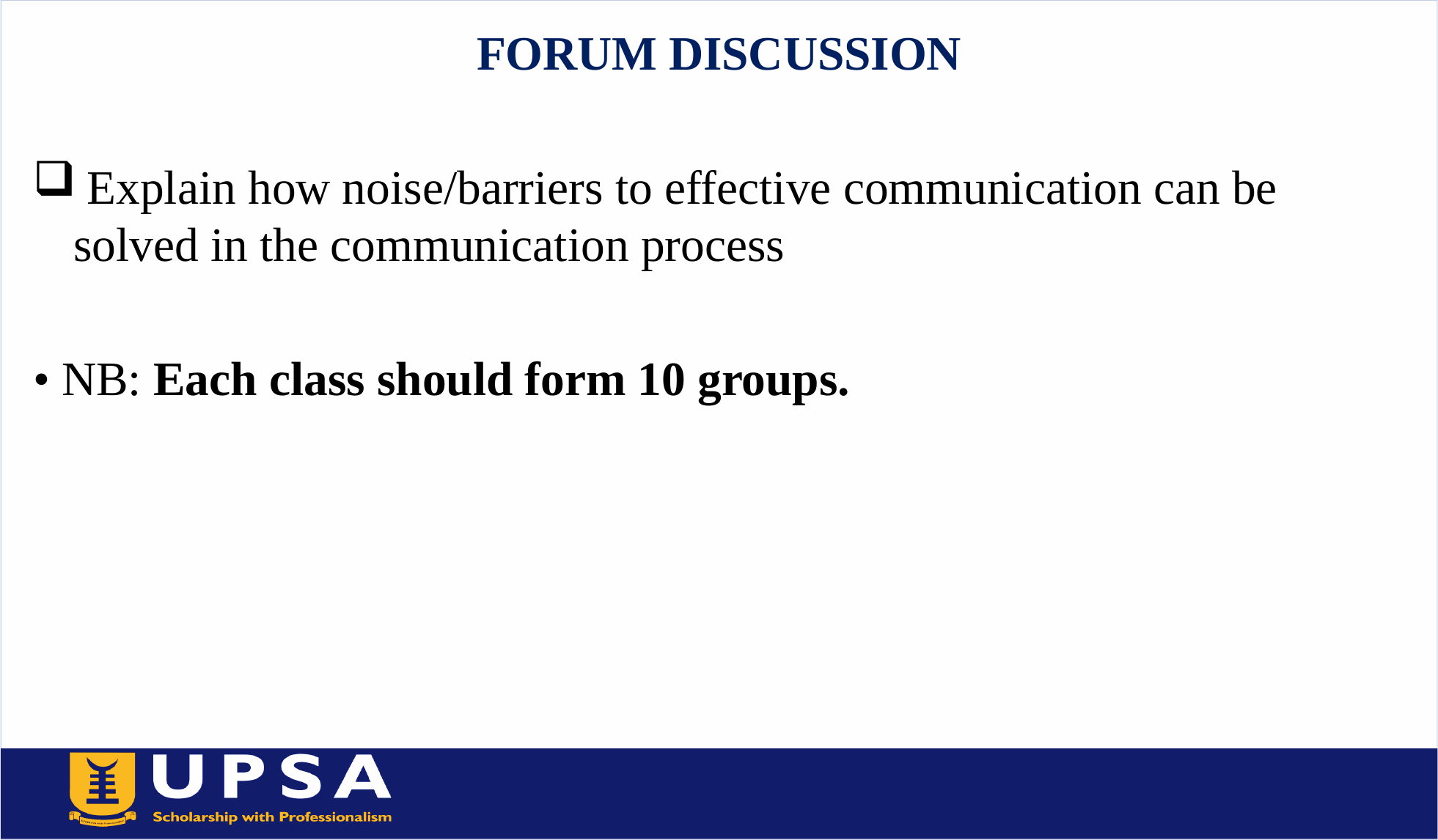

FORUM DISCUSSION

 Explain how noise/barriers to effective communication can be solved in the communication process

• NB: Each class should form 10 groups.